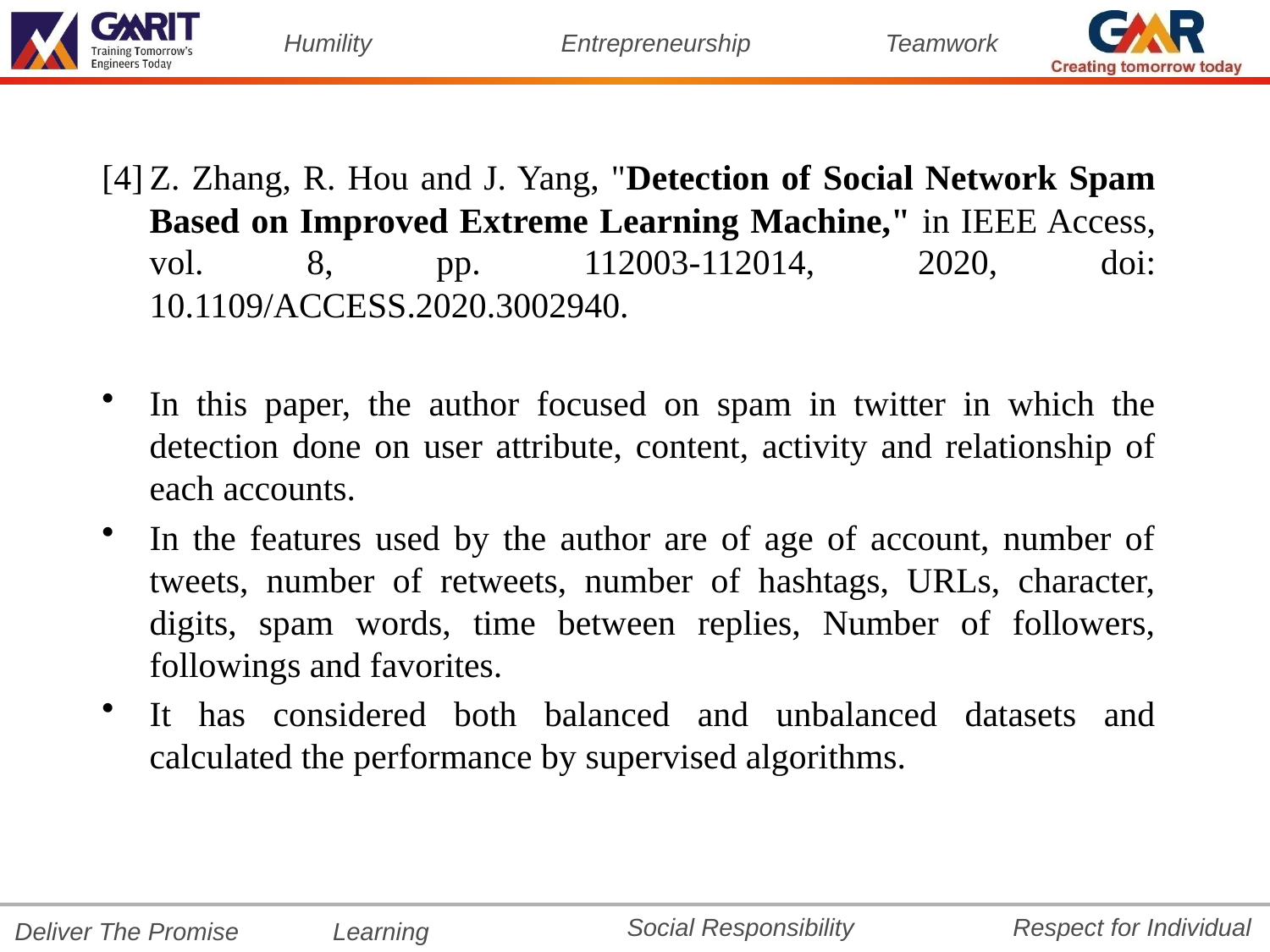

[4]	Z. Zhang, R. Hou and J. Yang, "Detection of Social Network Spam Based on Improved Extreme Learning Machine," in IEEE Access, vol. 8, pp. 112003-112014, 2020, doi: 10.1109/ACCESS.2020.3002940.

In this paper, the author focused on spam in twitter in which the detection done on user attribute, content, activity and relationship of each accounts.
In the features used by the author are of age of account, number of tweets, number of retweets, number of hashtags, URLs, character, digits, spam words, time between replies, Number of followers, followings and favorites.
It has considered both balanced and unbalanced datasets and calculated the performance by supervised algorithms.